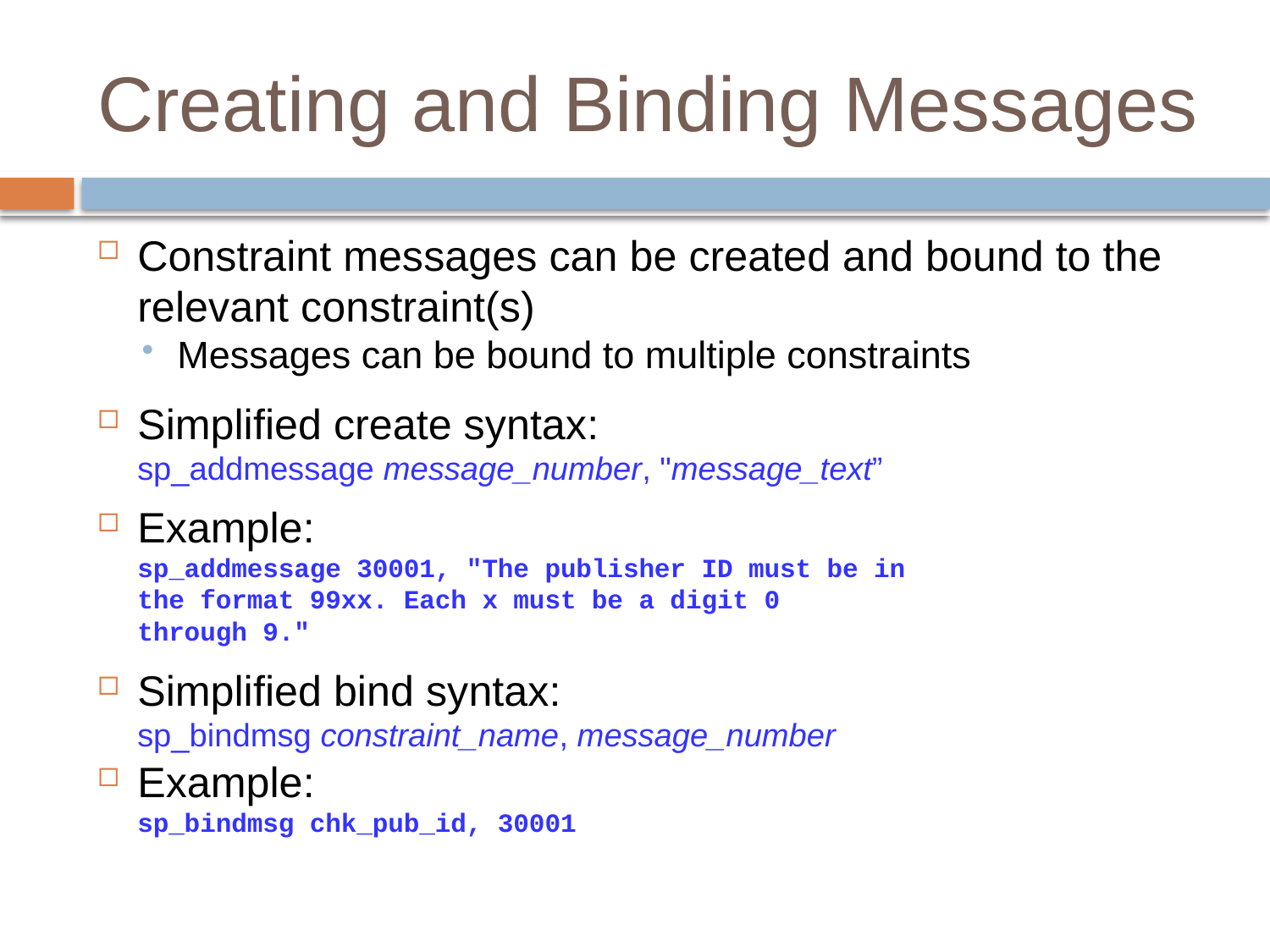

# Creating and Binding Messages
Constraint messages can be created and bound to the relevant constraint(s)
Messages can be bound to multiple constraints
Simplified create syntax:
	sp_addmessage message_number, "message_text”
Example:
	sp_addmessage 30001, "The publisher ID must be in
		the format 99xx. Each x must be a digit 0
		through 9."

Simplified bind syntax:
	sp_bindmsg constraint_name, message_number
Example:
	sp_bindmsg chk_pub_id, 30001